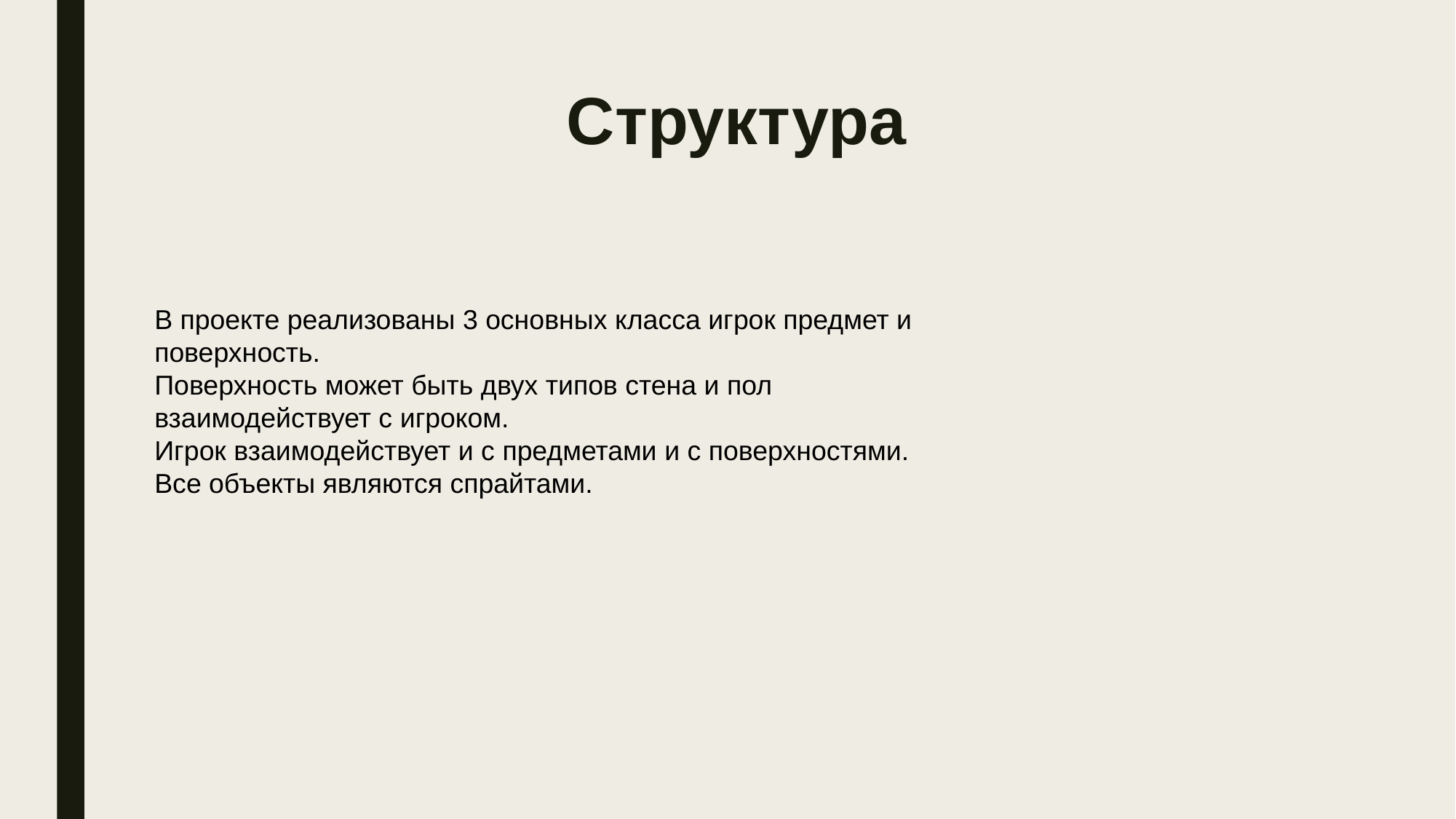

# Структура
В проекте реализованы 3 основных класса игрок предмет и поверхность.
Поверхность может быть двух типов стена и пол взаимодействует с игроком.
Игрок взаимодействует и с предметами и с поверхностями.
Все объекты являются спрайтами.